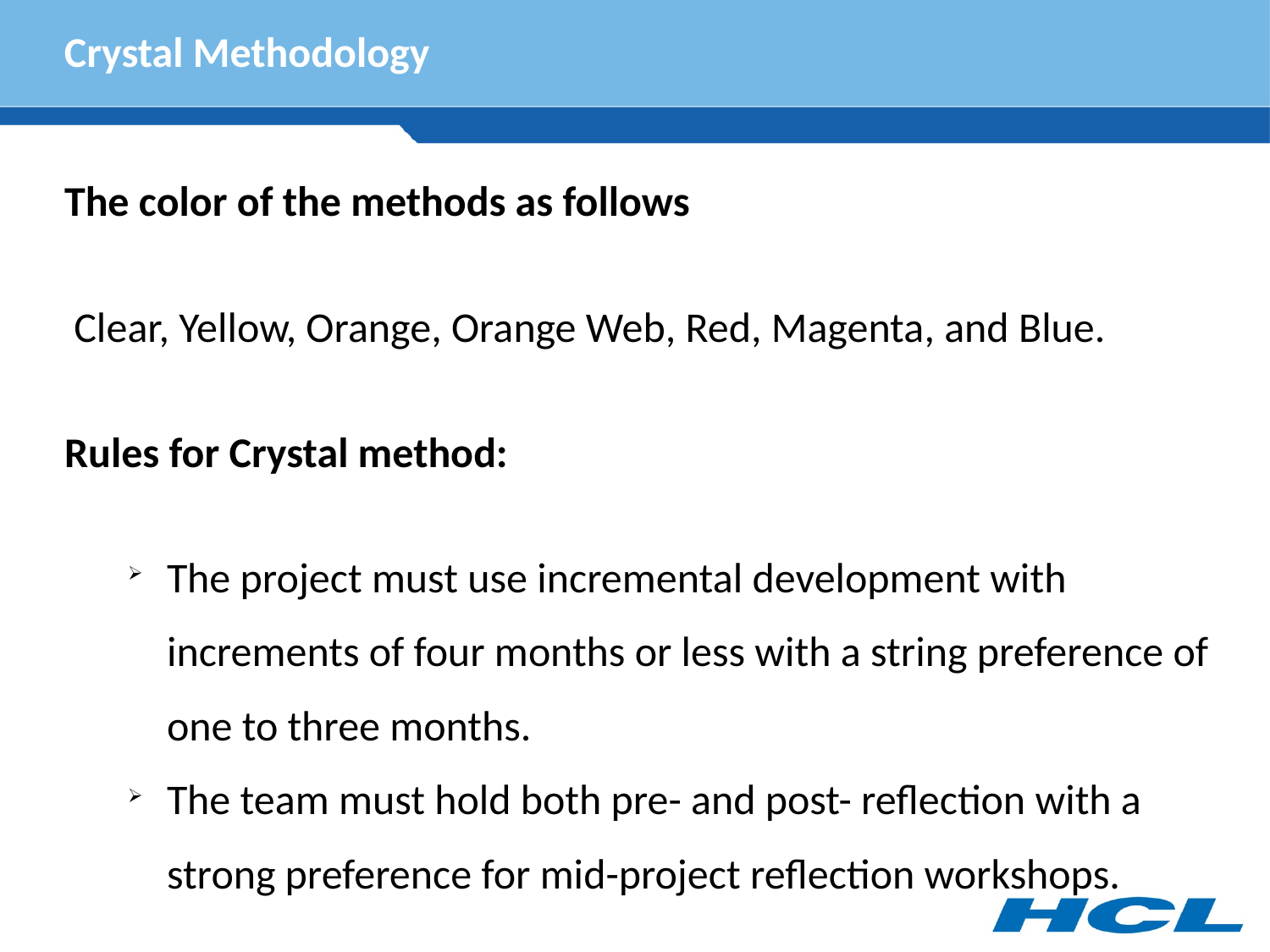

Crystal Methodology
The color of the methods as follows

 Clear, Yellow, Orange, Orange Web, Red, Magenta, and Blue.

Rules for Crystal method:

The project must use incremental development with increments of four months or less with a string preference of one to three months.
The team must hold both pre- and post- reflection with a strong preference for mid-project reflection workshops.